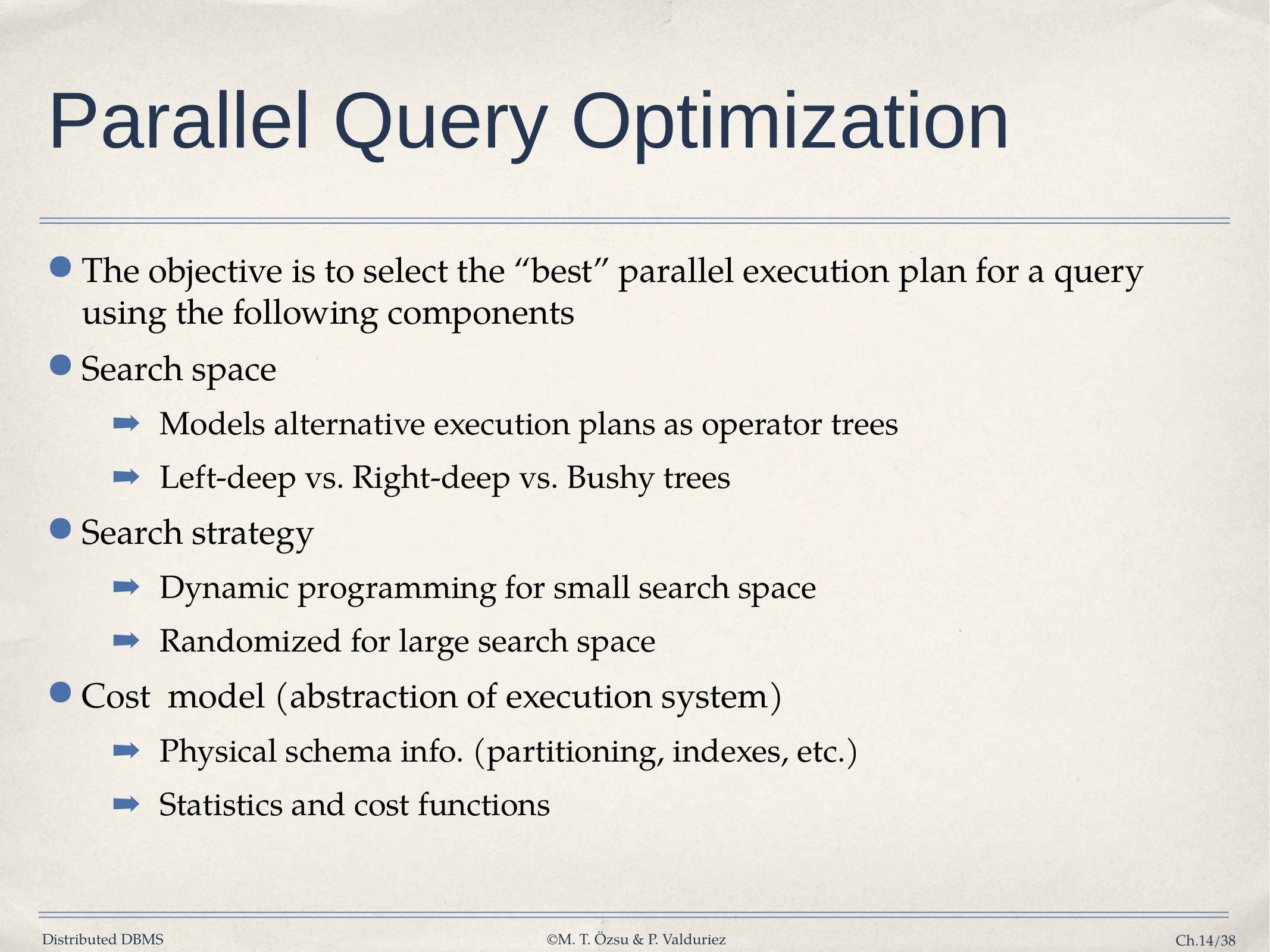

# Parallel Query Optimization
The objective is to select the “best” parallel execution plan for a query using the following components
Search space
Models alternative execution plans as operator trees
Left-deep vs. Right-deep vs. Bushy trees
Search strategy
Dynamic programming for small search space
Randomized for large search space
Cost  model (abstraction of execution system)
Physical schema info. (partitioning, indexes, etc.)
Statistics and cost functions